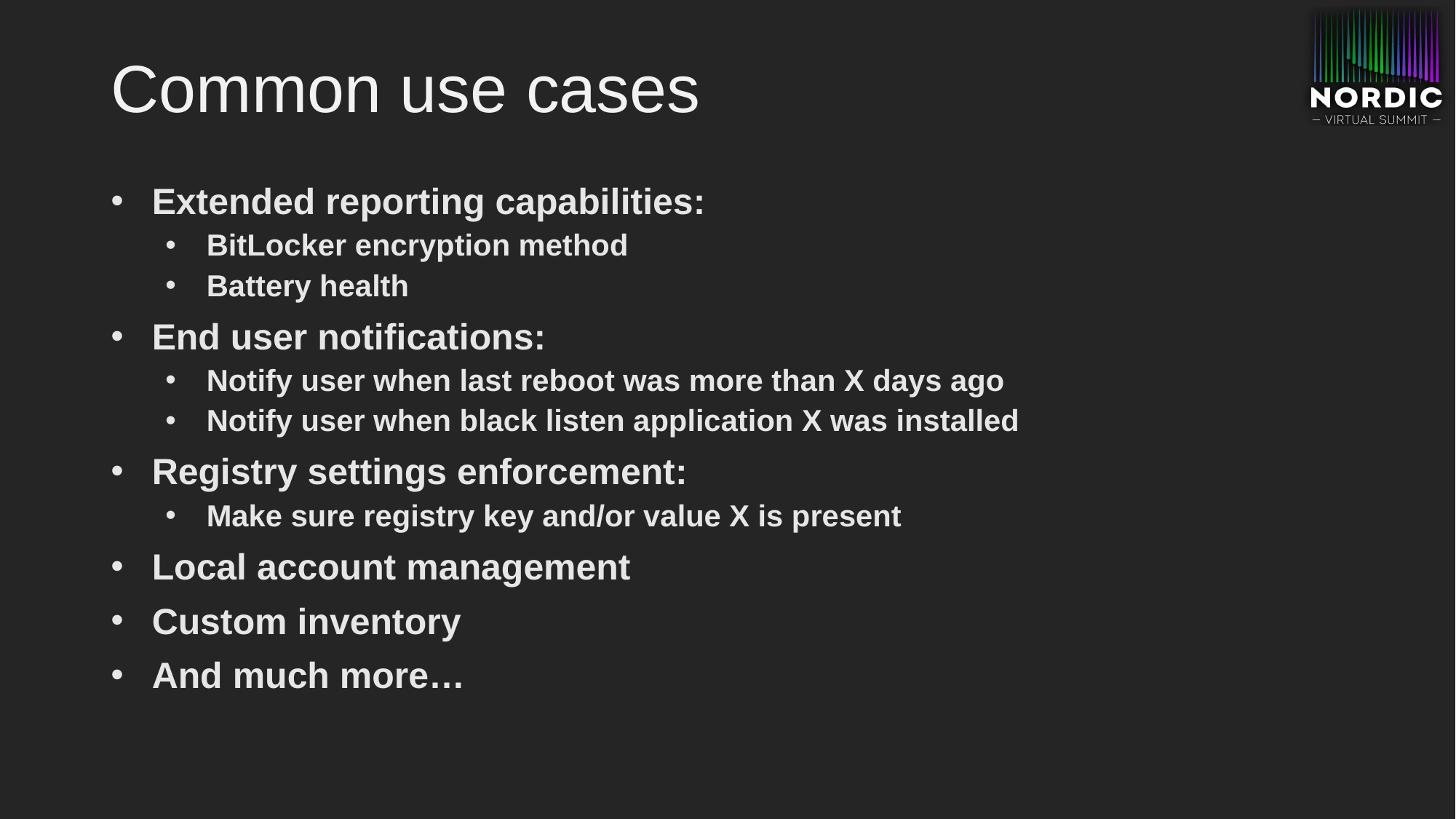

# Common use cases
Extended reporting capabilities:
BitLocker encryption method
Battery health
End user notifications:
Notify user when last reboot was more than X days ago
Notify user when black listen application X was installed
Registry settings enforcement:
Make sure registry key and/or value X is present
Local account management
Custom inventory
And much more…